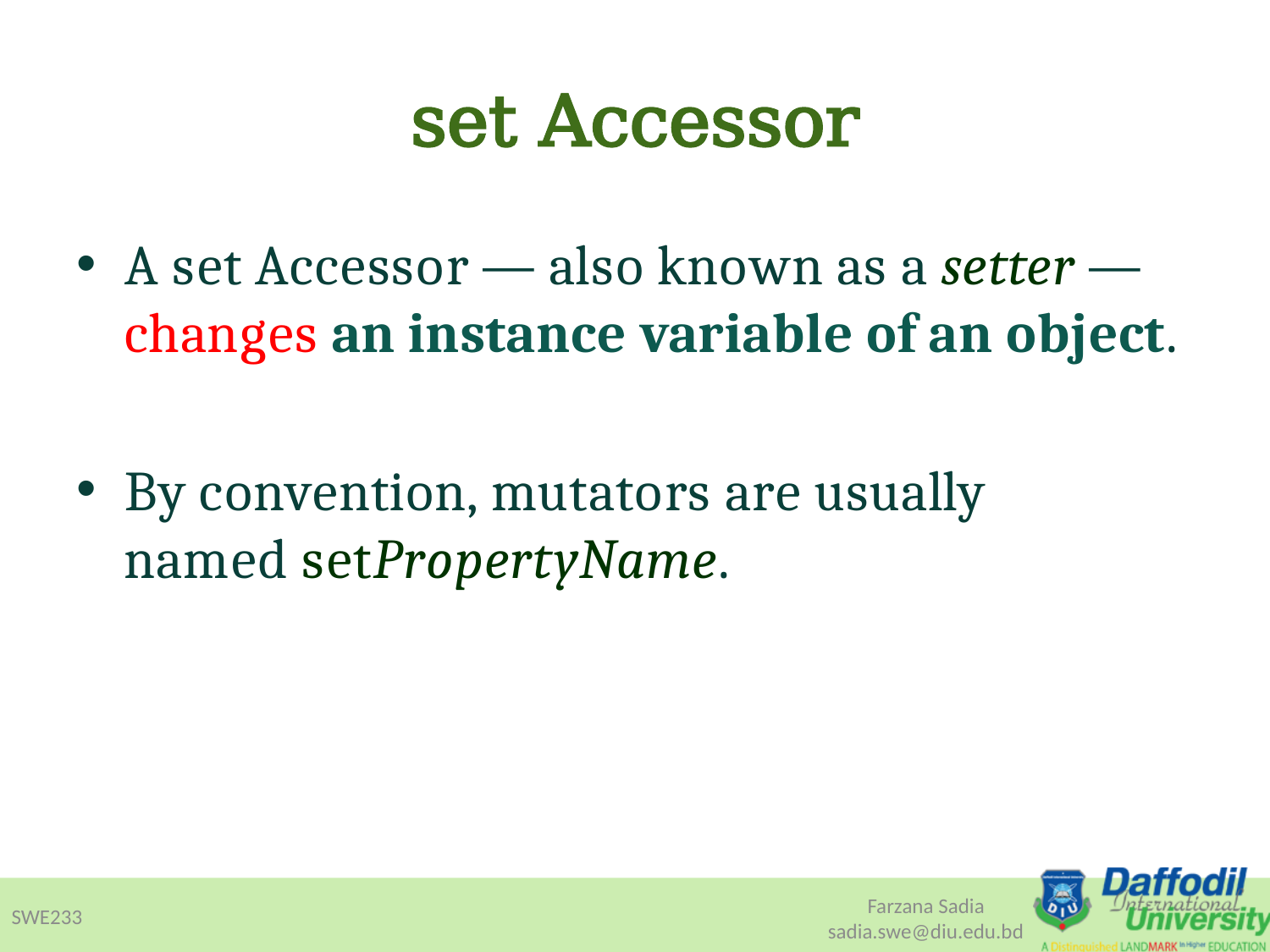

# set Accessor
A set Accessor — also known as a setter — changes an instance variable of an object.

By convention, mutators are usually named setPropertyName.